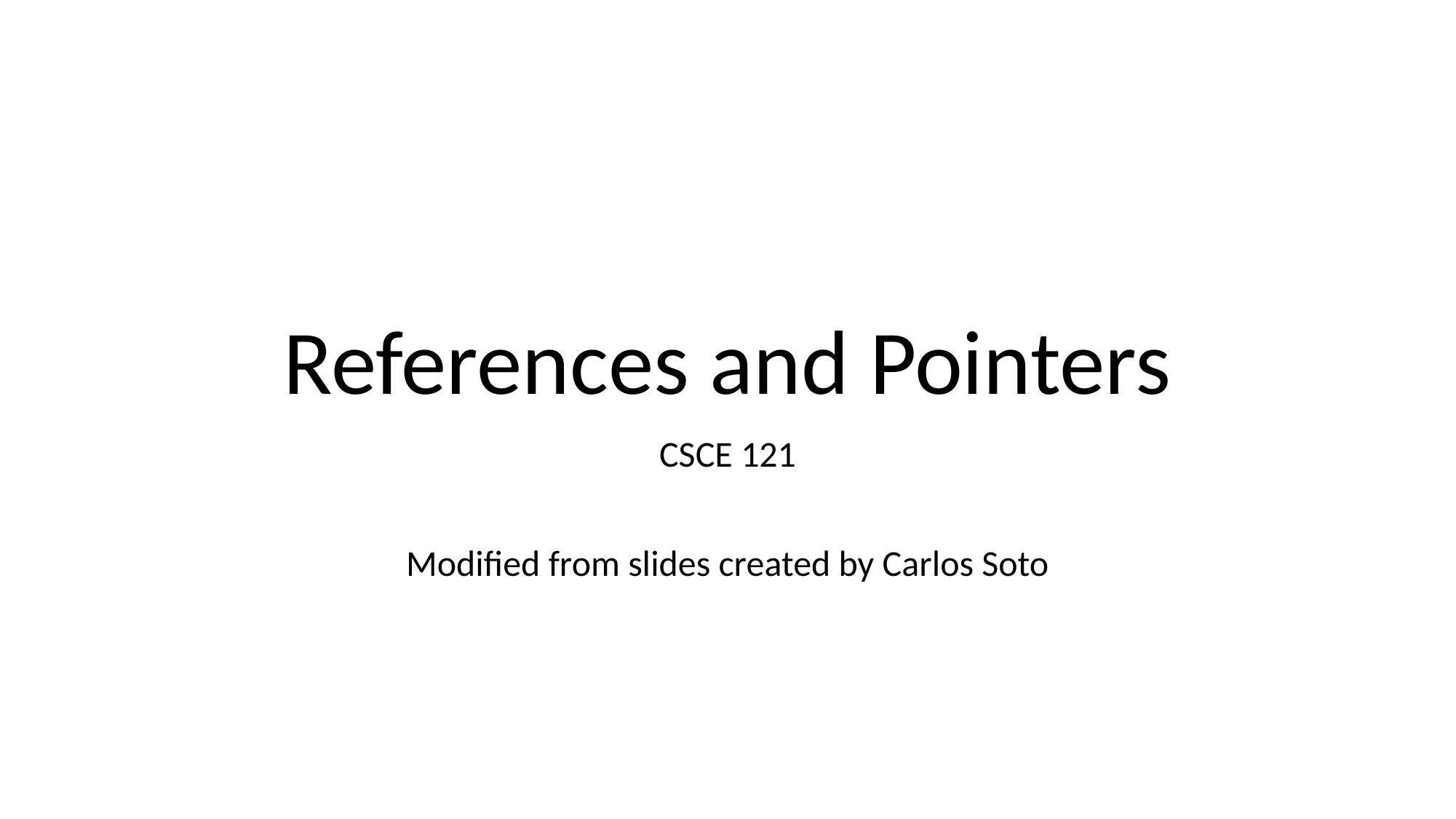

# References and Pointers
CSCE 121

Modified from slides created by Carlos Soto